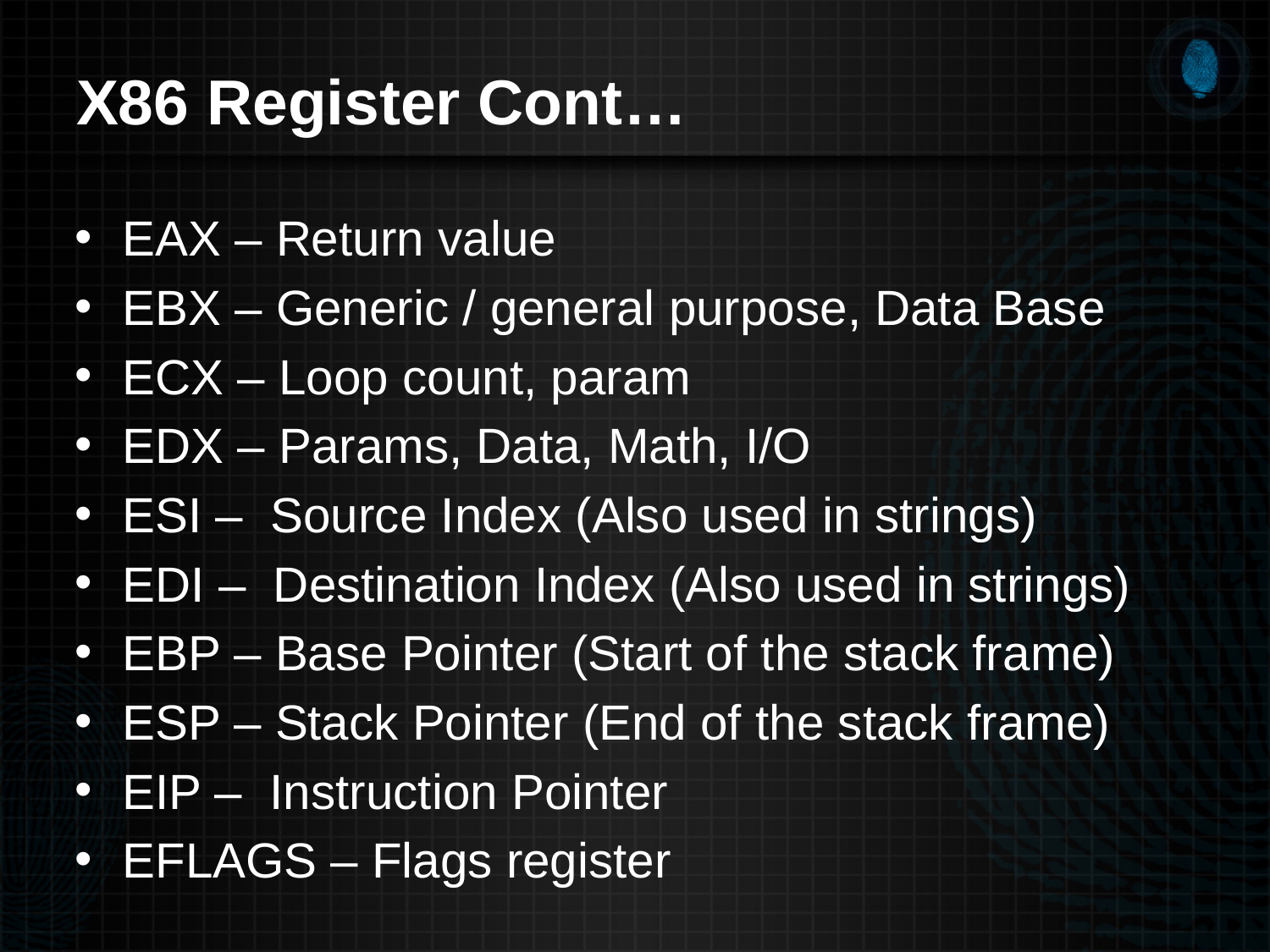

# X86 Register Cont…
EAX – Return value
EBX – Generic / general purpose, Data Base
ECX – Loop count, param
EDX – Params, Data, Math, I/O
ESI –  Source Index (Also used in strings)
EDI –  Destination Index (Also used in strings)
EBP – Base Pointer (Start of the stack frame)
ESP – Stack Pointer (End of the stack frame)
EIP –  Instruction Pointer
EFLAGS – Flags register